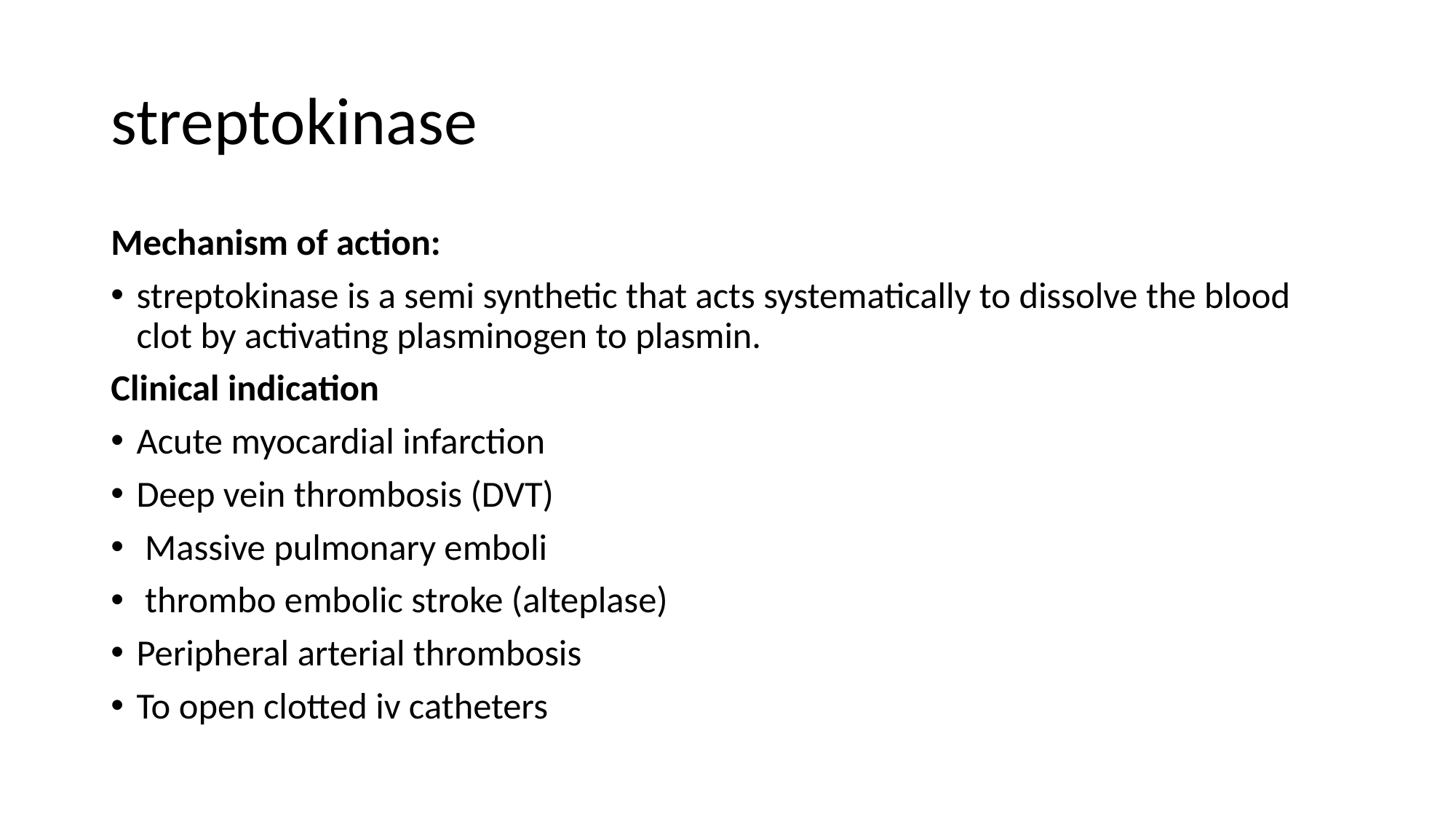

# streptokinase
Mechanism of action:
streptokinase is a semi synthetic that acts systematically to dissolve the blood clot by activating plasminogen to plasmin.
Clinical indication
Acute myocardial infarction
Deep vein thrombosis (DVT)
 Massive pulmonary emboli
 thrombo embolic stroke (alteplase)
Peripheral arterial thrombosis
To open clotted iv catheters